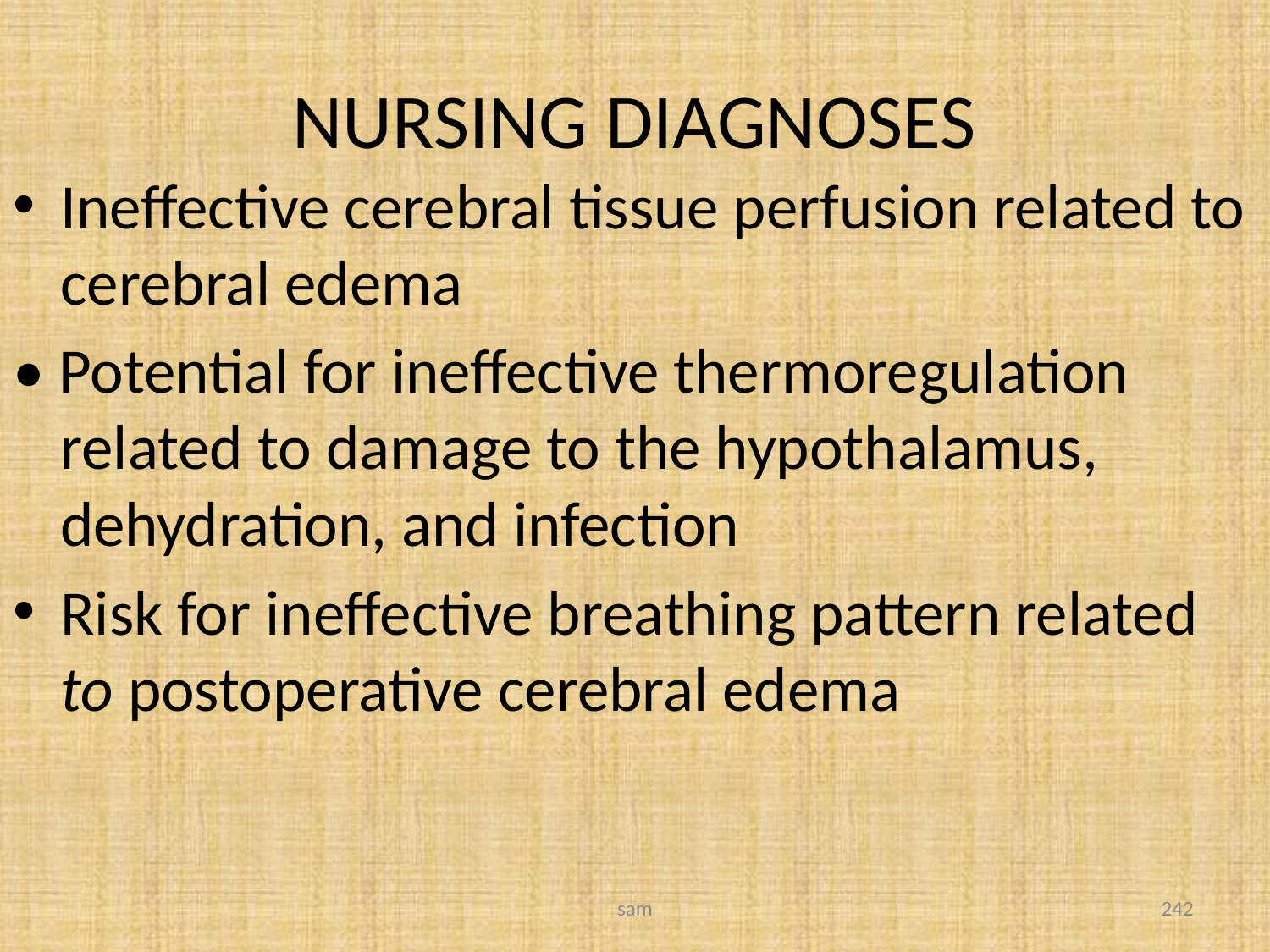

# NURSING DIAGNOSES
Ineffective cerebral tissue perfusion related to cerebral edema
• Potential for ineffective thermoregulation related to damage to the hypothalamus, dehydration, and infection
Risk for ineffective breathing pattern related to postoperative cerebral edema

sam
242